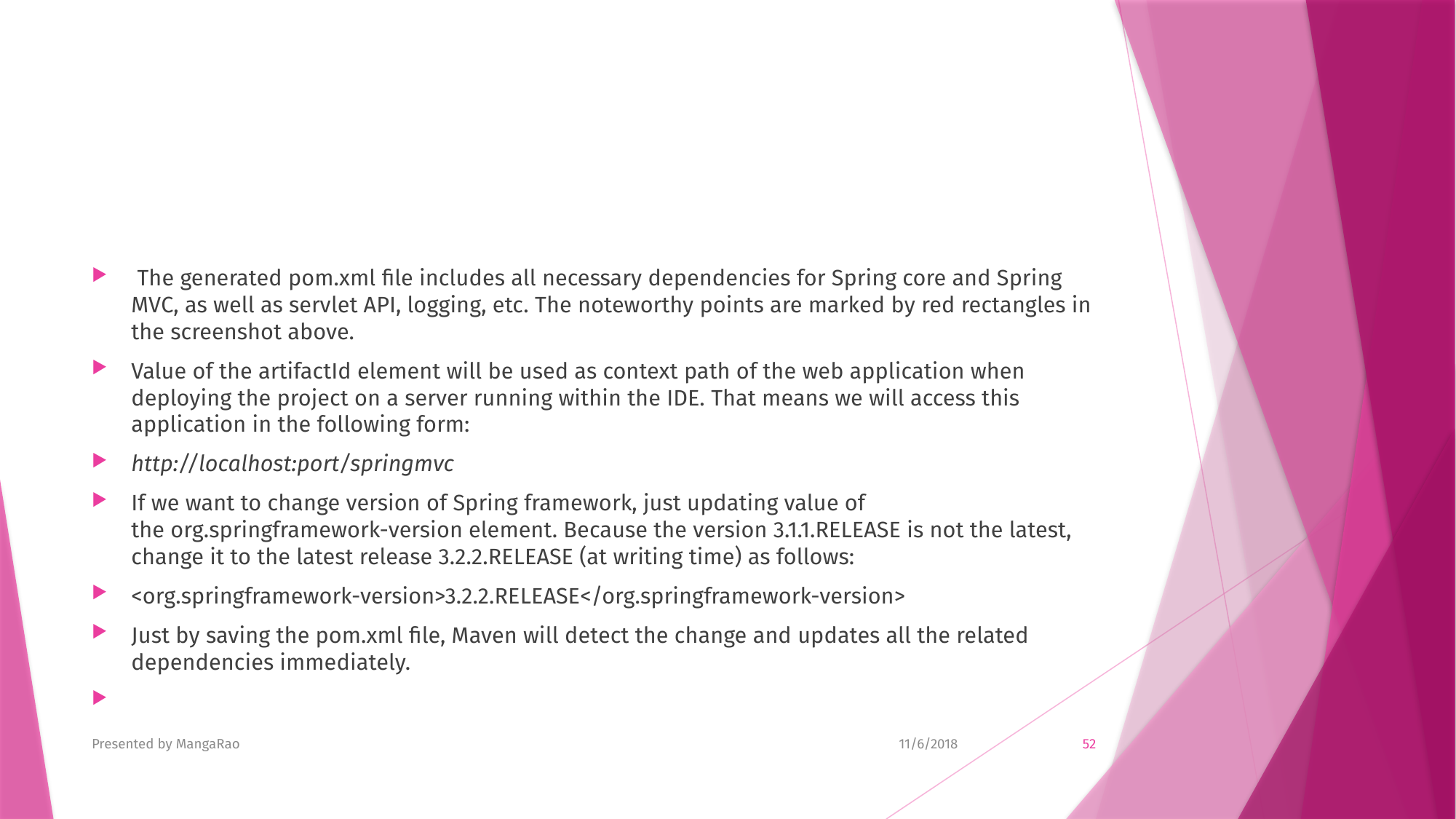

The generated pom.xml file includes all necessary dependencies for Spring core and Spring MVC, as well as servlet API, logging, etc. The noteworthy points are marked by red rectangles in the screenshot above.
Value of the artifactId element will be used as context path of the web application when deploying the project on a server running within the IDE. That means we will access this application in the following form:
http://localhost:port/springmvc
If we want to change version of Spring framework, just updating value of the org.springframework-version element. Because the version 3.1.1.RELEASE is not the latest, change it to the latest release 3.2.2.RELEASE (at writing time) as follows:
<org.springframework-version>3.2.2.RELEASE</org.springframework-version>
Just by saving the pom.xml file, Maven will detect the change and updates all the related dependencies immediately.

Presented by MangaRao
11/6/2018
52